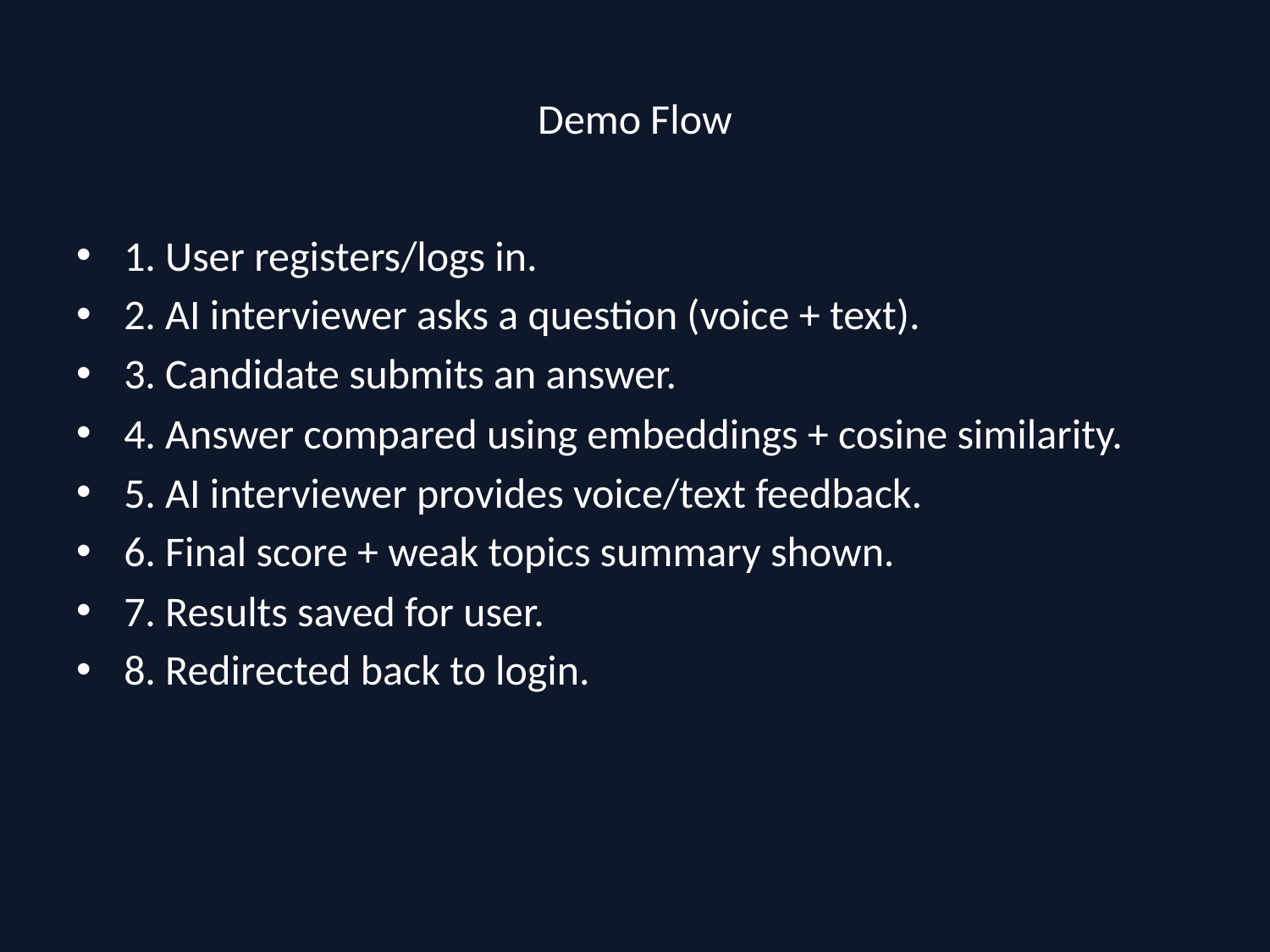

# Demo Flow
1. User registers/logs in.
2. AI interviewer asks a question (voice + text).
3. Candidate submits an answer.
4. Answer compared using embeddings + cosine similarity.
5. AI interviewer provides voice/text feedback.
6. Final score + weak topics summary shown.
7. Results saved for user.
8. Redirected back to login.